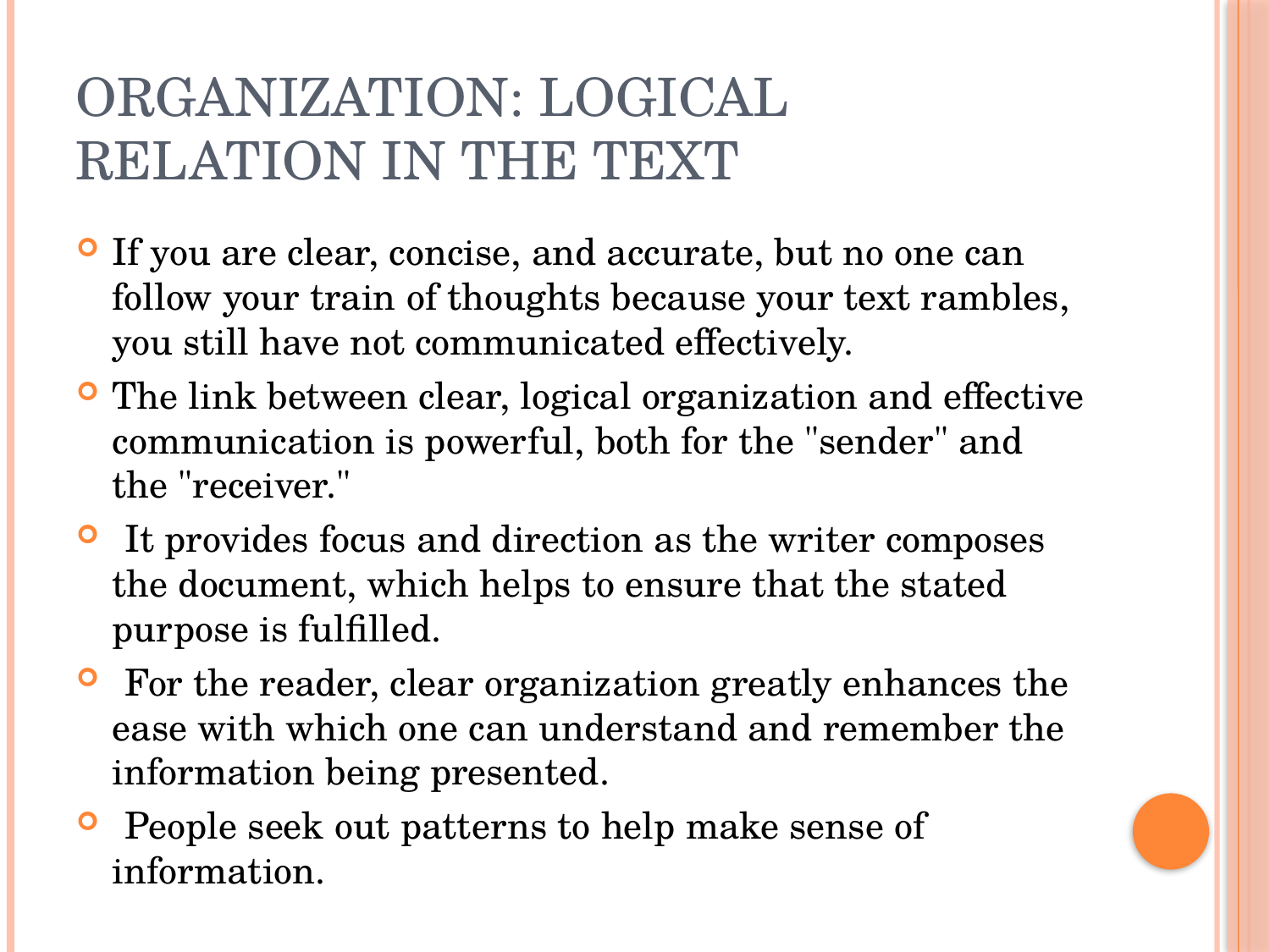

# Organization: Logical Relation in the Text
If you are clear, concise, and accurate, but no one can follow your train of thoughts because your text rambles, you still have not communicated effectively.
The link between clear, logical organization and effective communication is powerful, both for the "sender" and the "receiver."
 It provides focus and direction as the writer composes the document, which helps to ensure that the stated purpose is fulfilled.
 For the reader, clear organization greatly enhances the ease with which one can understand and remember the information being presented.
 People seek out patterns to help make sense of information.